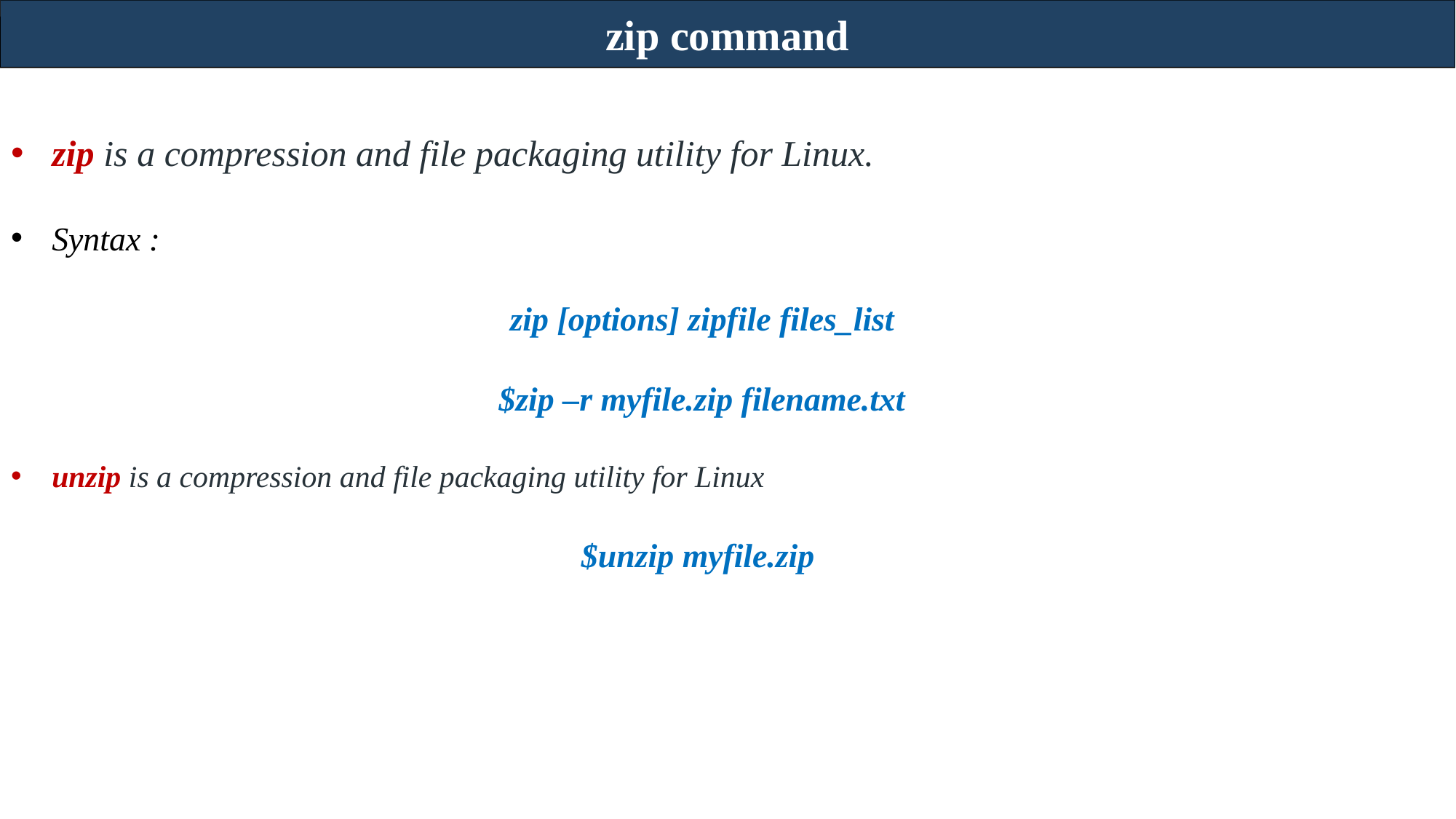

zip command

zip is a compression and file packaging utility for Linux.
Syntax :

zip [options] zipfile files_list

$zip –r myfile.zip filename.txt

unzip is a compression and file packaging utility for Linux

$unzip myfile.zip